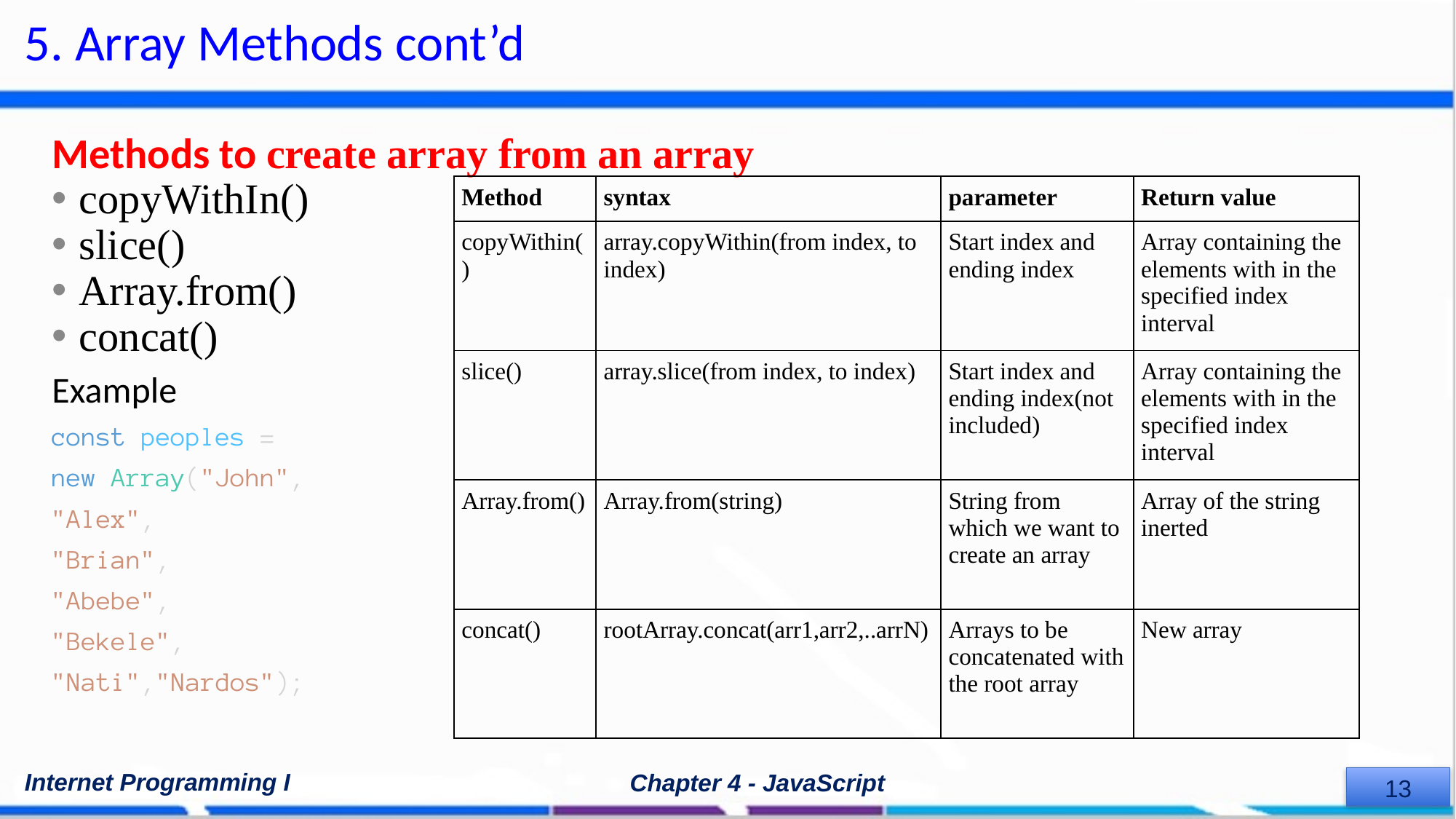

# 5. Array Methods cont’d
Methods to create array from an array
copyWithIn()
slice()
Array.from()
concat()
Example
const peoples =
new Array("John",
"Alex",
"Brian",
"Abebe",
"Bekele",
"Nati","Nardos");

| Method | syntax | parameter | Return value |
| --- | --- | --- | --- |
| copyWithin() | array.copyWithin(from index, to index) | Start index and ending index | Array containing the elements with in the specified index interval |
| slice() | array.slice(from index, to index) | Start index and ending index(not included) | Array containing the elements with in the specified index interval |
| Array.from() | Array.from(string) | String from which we want to create an array | Array of the string inerted |
| concat() | rootArray.concat(arr1,arr2,..arrN) | Arrays to be concatenated with the root array | New array |

Internet Programming I
Chapter 4 - JavaScript
13